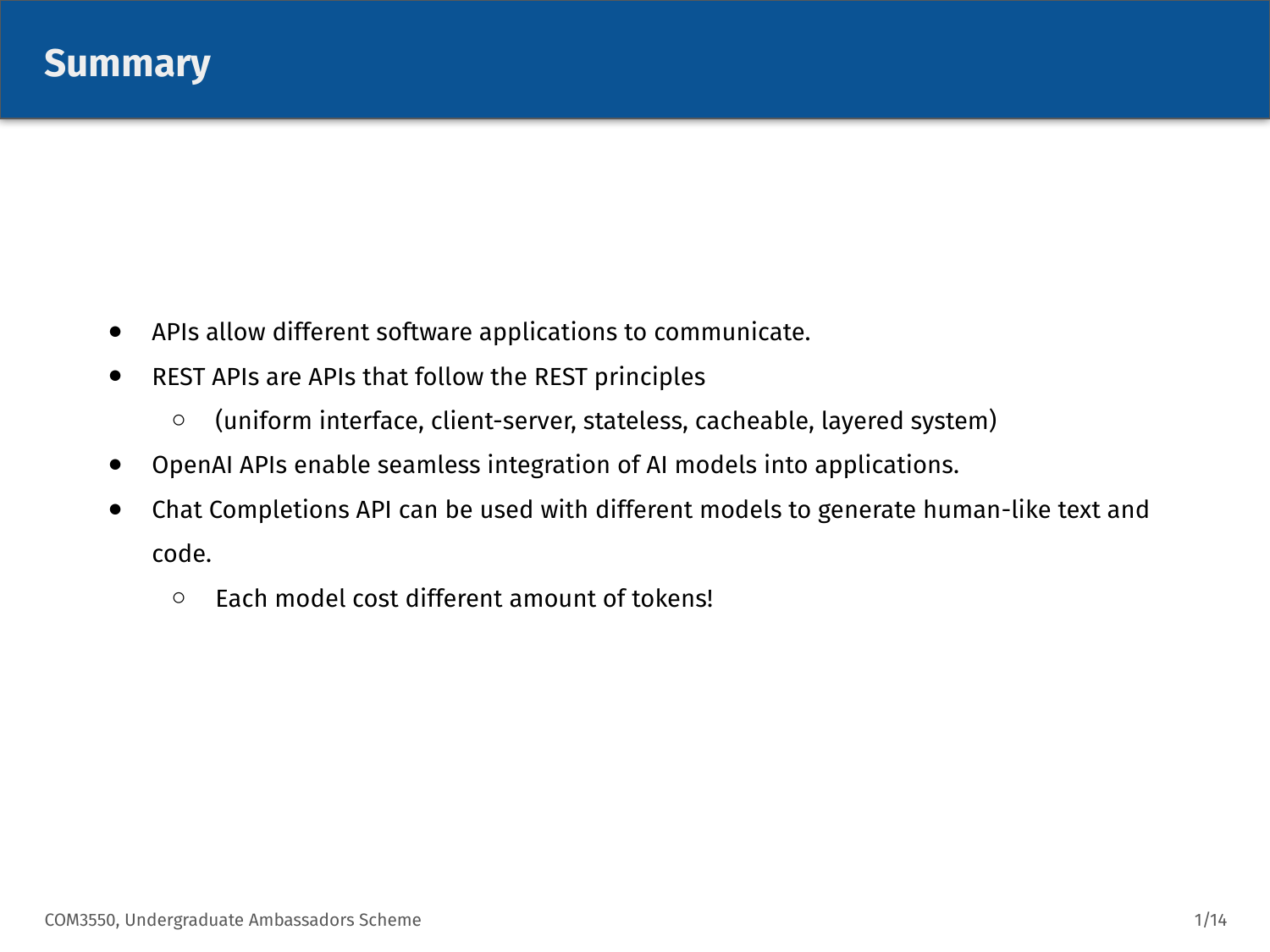

Summary

APIs allow different software applications to communicate.
REST APIs are APIs that follow the REST principles
(uniform interface, client-server, stateless, cacheable, layered system)
OpenAI APIs enable seamless integration of AI models into applications.
Chat Completions API can be used with different models to generate human-like text and code.
Each model cost different amount of tokens!

COM3550, Undergraduate Ambassadors Scheme
1/14